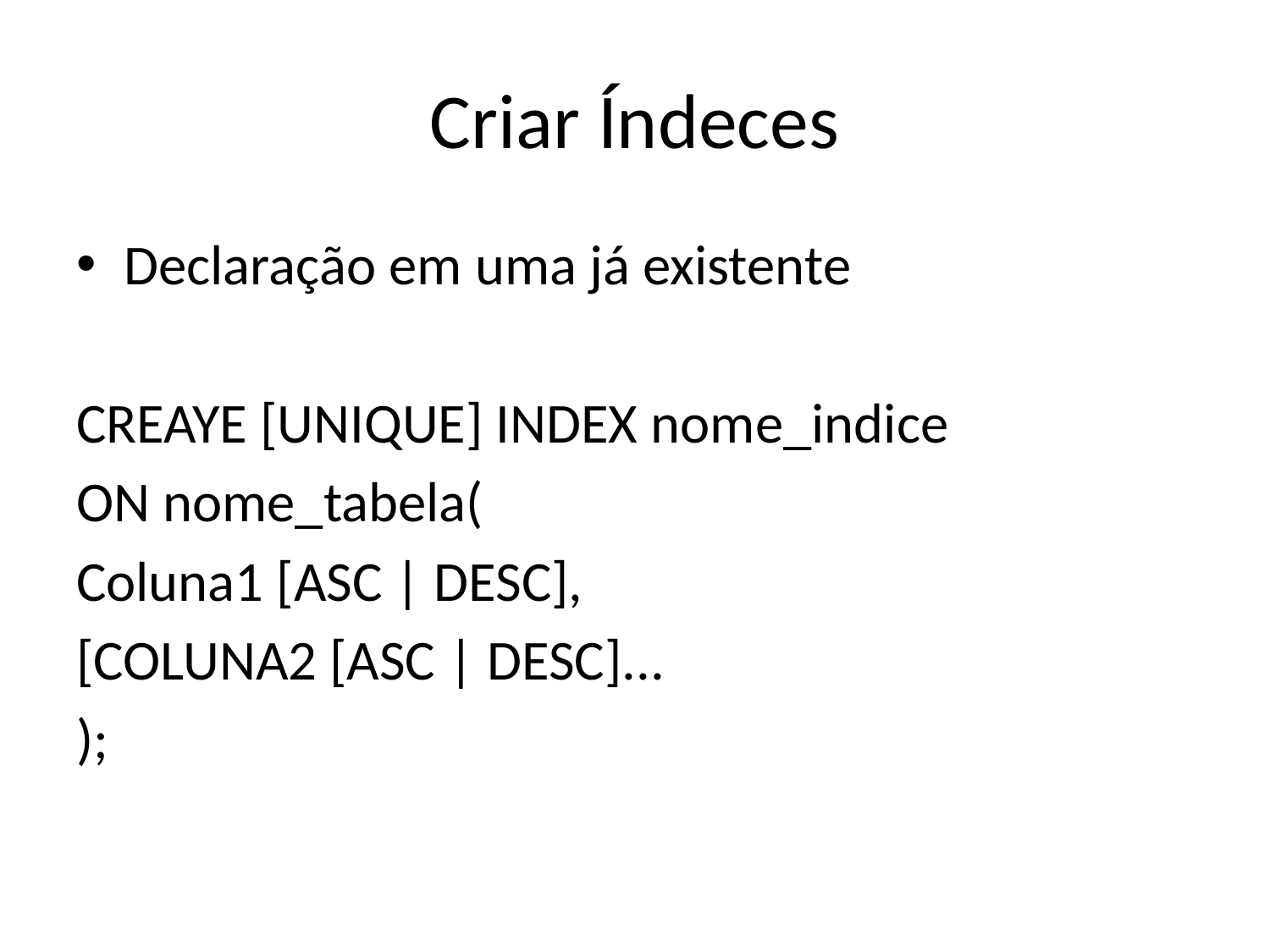

# Criar Índeces
Declaração em uma já existente

CREAYE [UNIQUE] INDEX nome_indice
ON nome_tabela(
Coluna1 [ASC | DESC],
[COLUNA2 [ASC | DESC]...
);